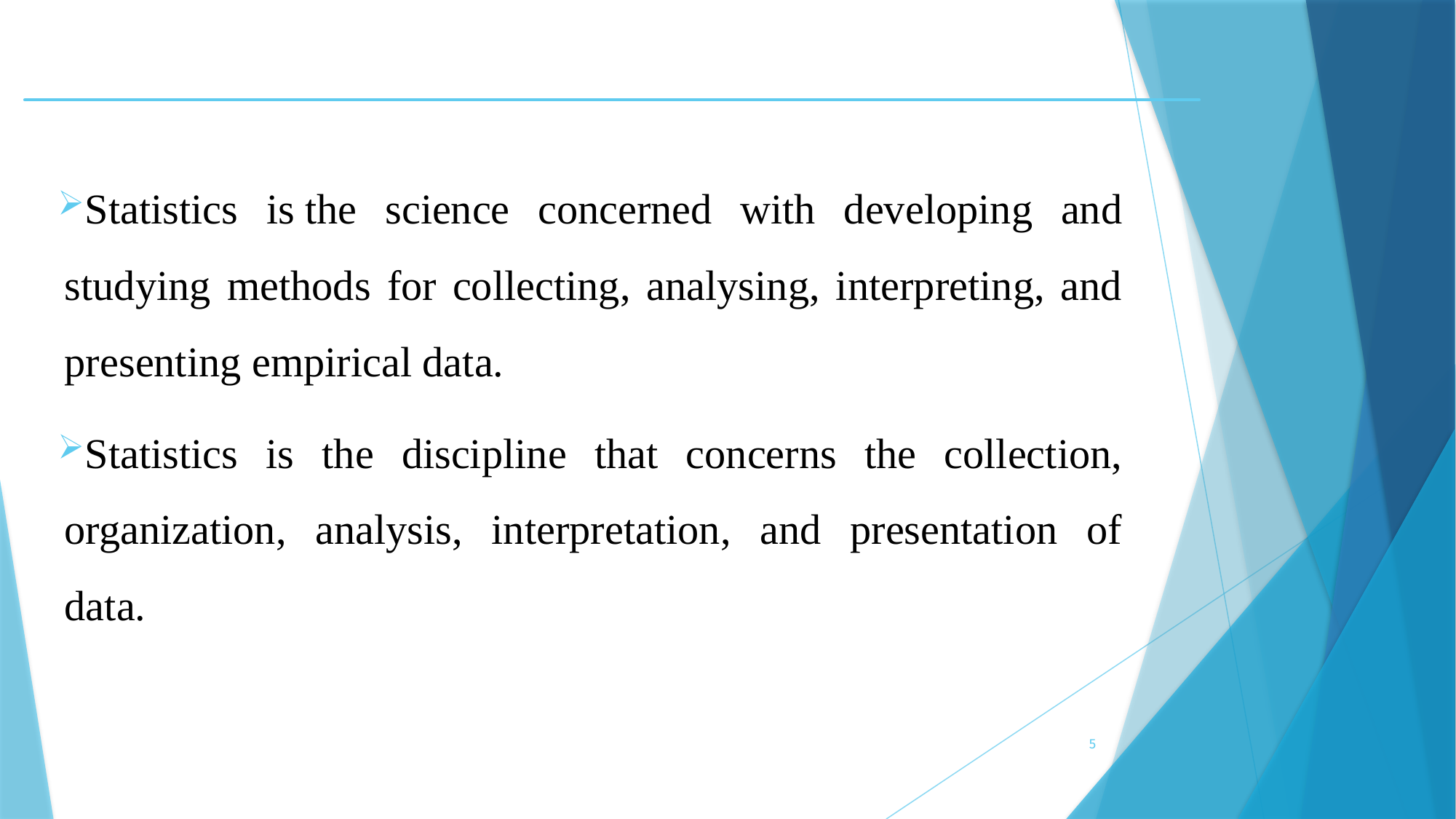

Statistics is the science concerned with developing and studying methods for collecting, analysing, interpreting, and presenting empirical data.
Statistics is the discipline that concerns the collection, organization, analysis, interpretation, and presentation of data.

5